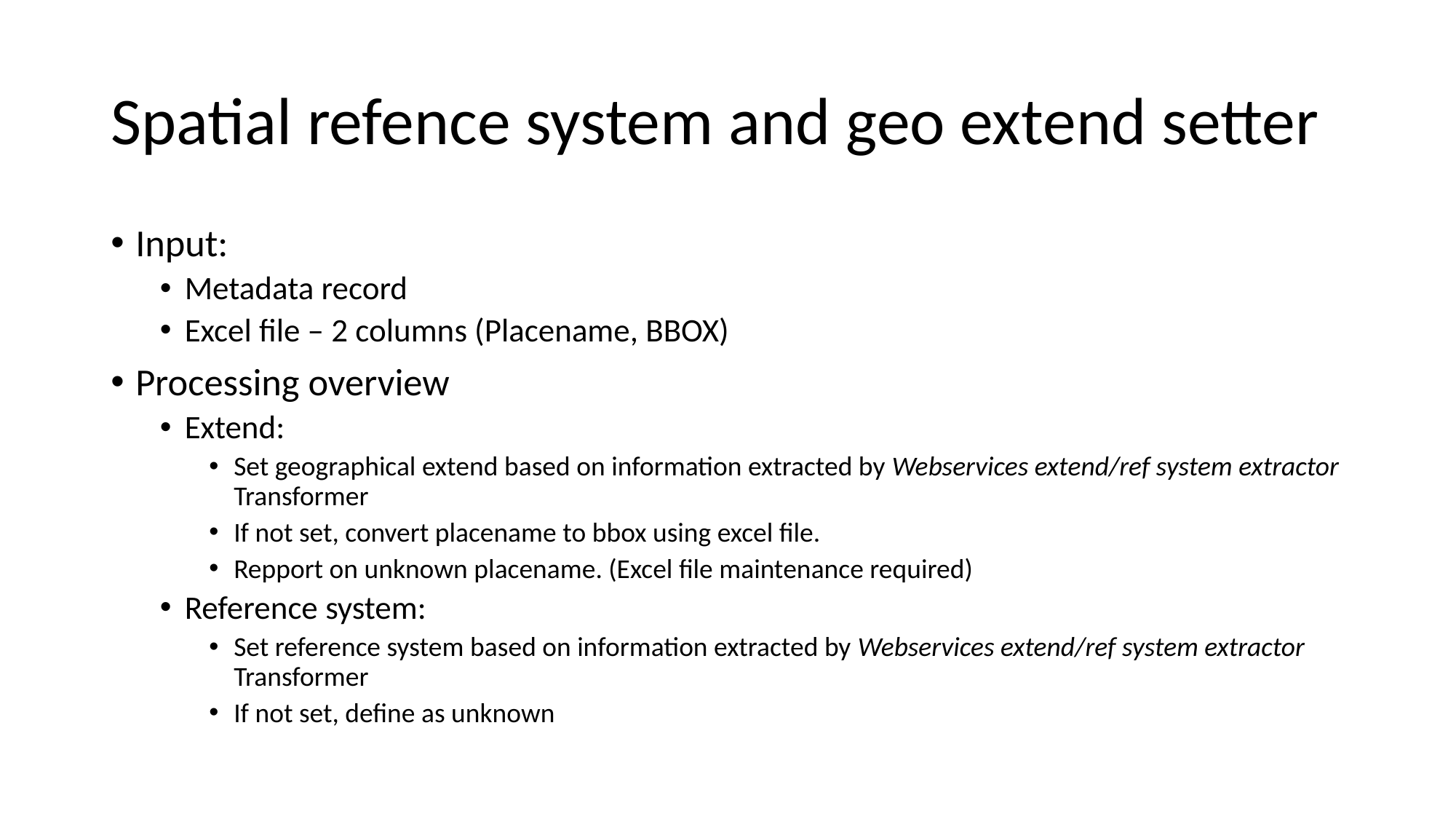

# Spatial refence system and geo extend setter
Input:
Metadata record
Excel file – 2 columns (Placename, BBOX)
Processing overview
Extend:
Set geographical extend based on information extracted by Webservices extend/ref system extractor Transformer
If not set, convert placename to bbox using excel file.
Repport on unknown placename. (Excel file maintenance required)
Reference system:
Set reference system based on information extracted by Webservices extend/ref system extractor Transformer
If not set, define as unknown